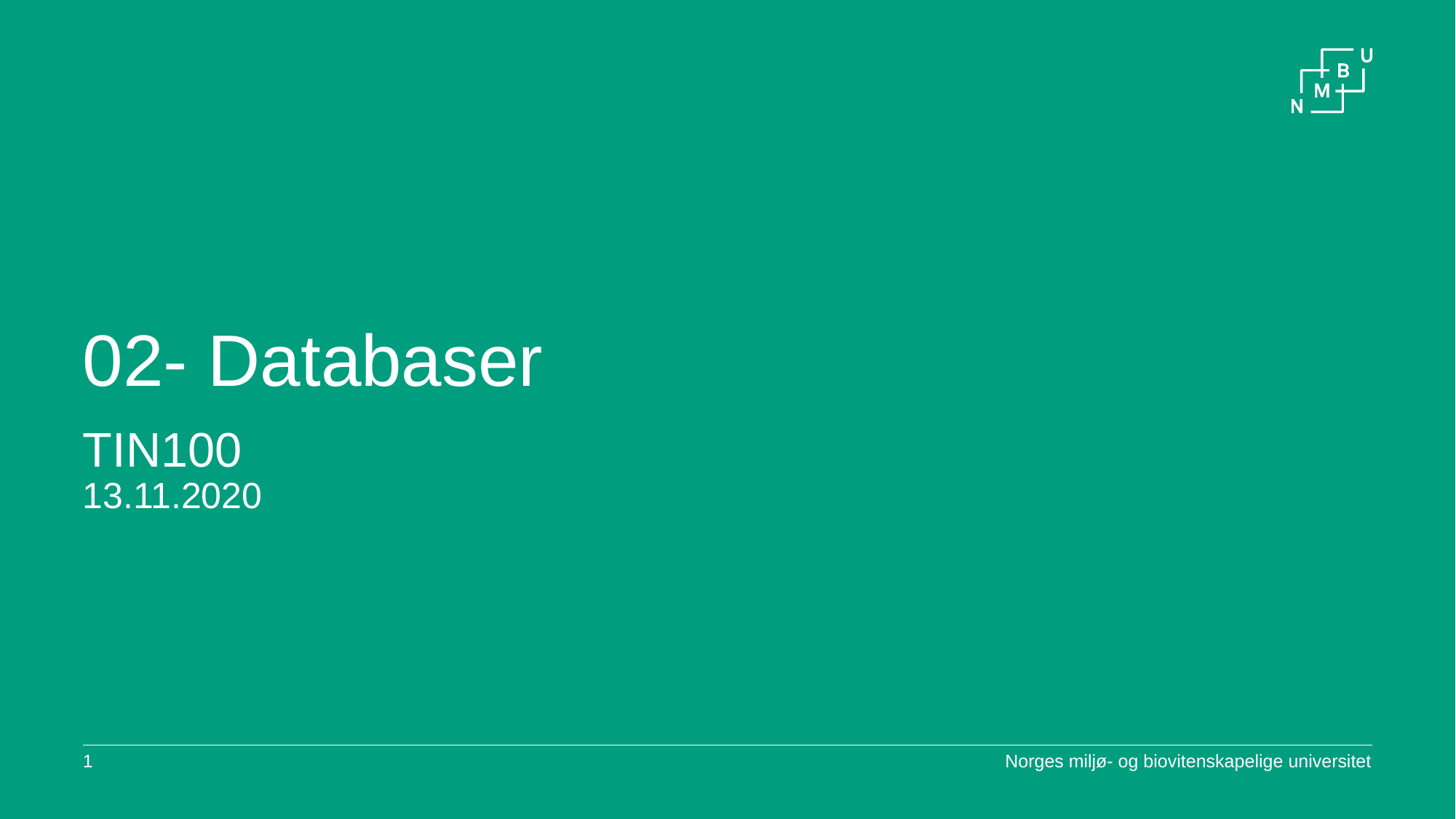

# 02- Databaser
TIN100
13.11.2020
1
Norges miljø- og biovitenskapelige universitet